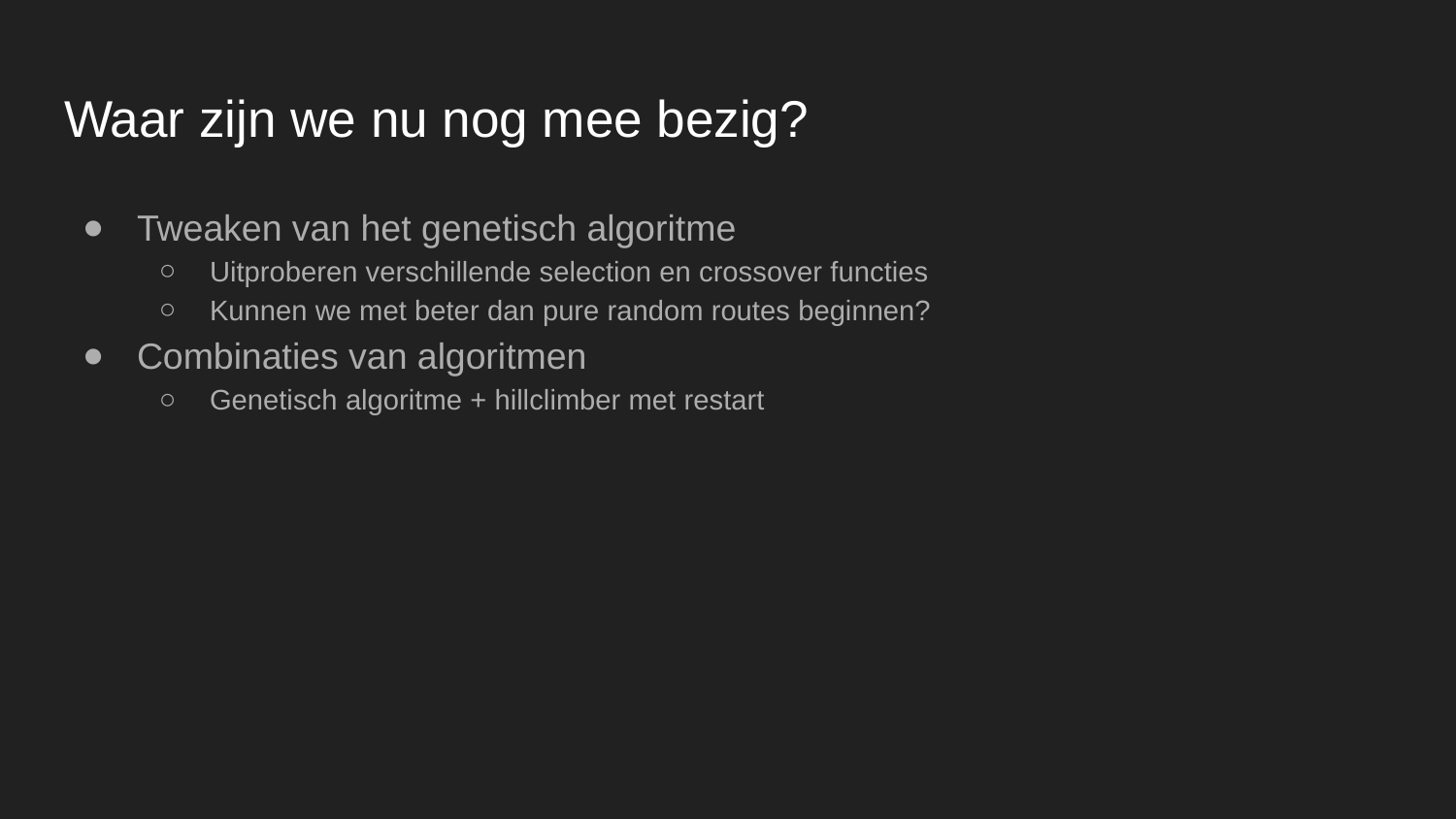

# Waar zijn we nu nog mee bezig?
Tweaken van het genetisch algoritme
Uitproberen verschillende selection en crossover functies
Kunnen we met beter dan pure random routes beginnen?
Combinaties van algoritmen
Genetisch algoritme + hillclimber met restart